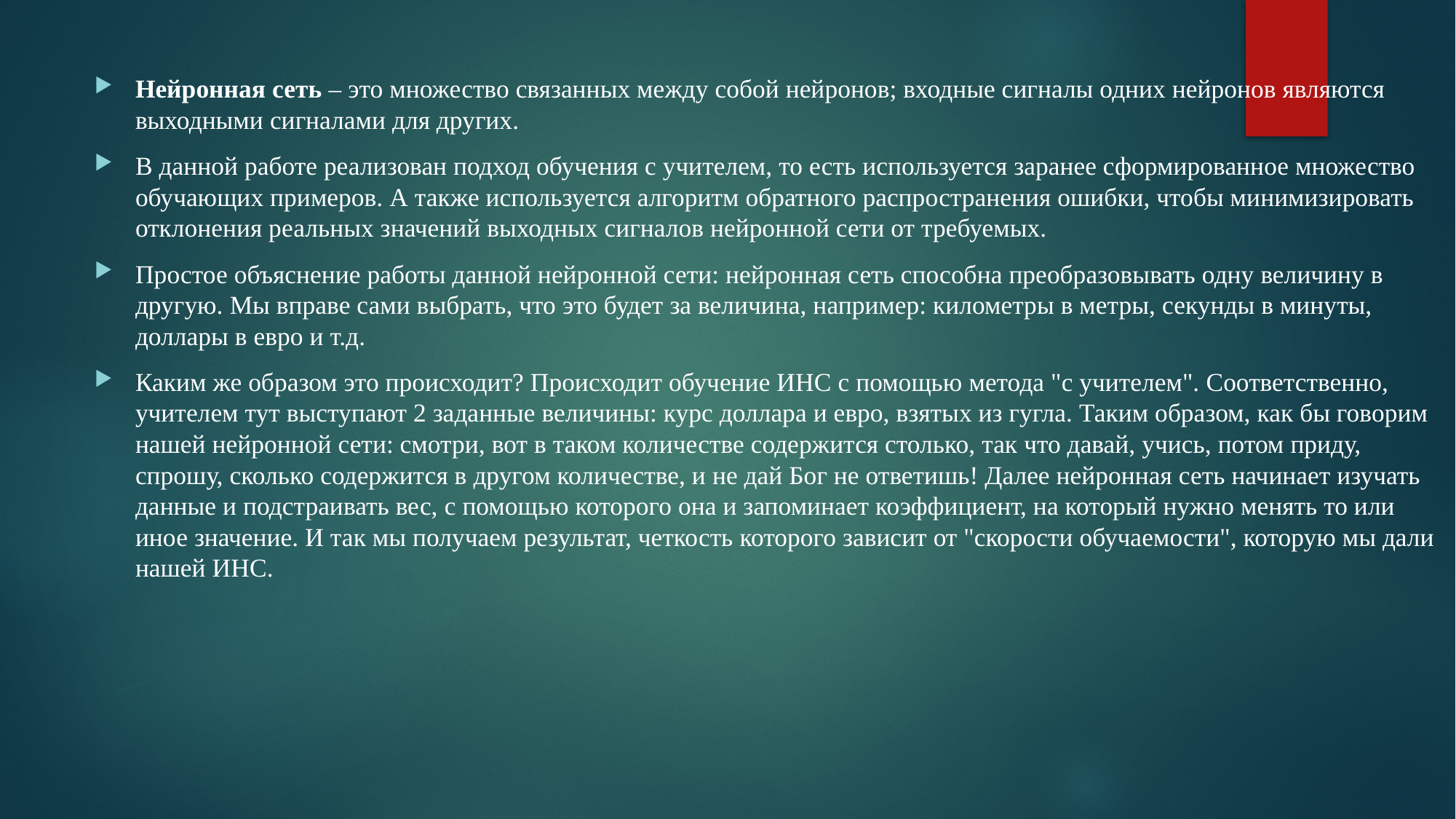

Нейронная сеть – это множество связанных между собой нейронов; входные сигналы одних нейронов являются выходными сигналами для других.
В данной работе реализован подход обучения с учителем, то есть используется заранее сформированное множество обучающих примеров. А также используется алгоритм обратного распространения ошибки, чтобы минимизировать отклонения реальных значений выходных сигналов нейронной сети от требуемых.
Простое объяснение работы данной нейронной сети: нейронная сеть способна преобразовывать одну величину в другую. Мы вправе сами выбрать, что это будет за величина, например: километры в метры, секунды в минуты, доллары в евро и т.д.
Каким же образом это происходит? Происходит обучение ИНС с помощью метода "с учителем". Соответственно, учителем тут выступают 2 заданные величины: курс доллара и евро, взятых из гугла. Таким образом, как бы говорим нашей нейронной сети: смотри, вот в таком количестве содержится столько, так что давай, учись, потом приду, спрошу, сколько содержится в другом количестве, и не дай Бог не ответишь! Далее нейронная сеть начинает изучать данные и подстраивать вес, с помощью которого она и запоминает коэффициент, на который нужно менять то или иное значение. И так мы получаем результат, четкость которого зависит от "скорости обучаемости", которую мы дали нашей ИНС.